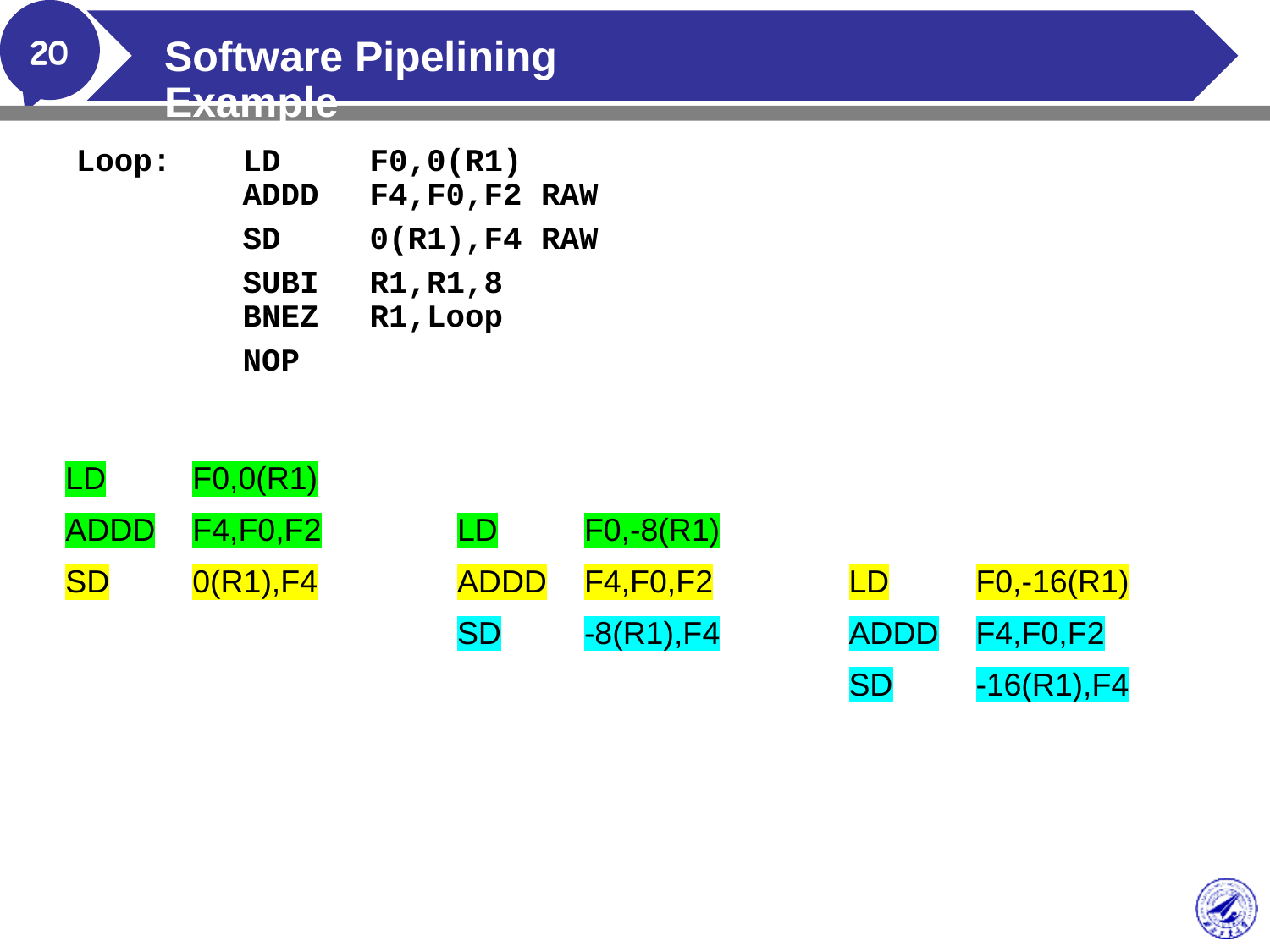

# Software Pipelining Example
Loop:	LD	F0,0(R1)		ADDD	F4,F0,F2 RAW
 		SD	0(R1),F4 RAW
 		SUBI	R1,R1,8	 	BNEZ	R1,Loop
 		NOP
| LD F0,0(R1) |  |  |
| --- | --- | --- |
| ADDD F4,F0,F2 | LD F0,-8(R1) |  |
| SD 0(R1),F4 | ADDD F4,F0,F2 | LD F0,-16(R1) |
|  | SD -8(R1),F4 | ADDD F4,F0,F2 |
|  |  | SD -16(R1),F4 |
|  |  |  |